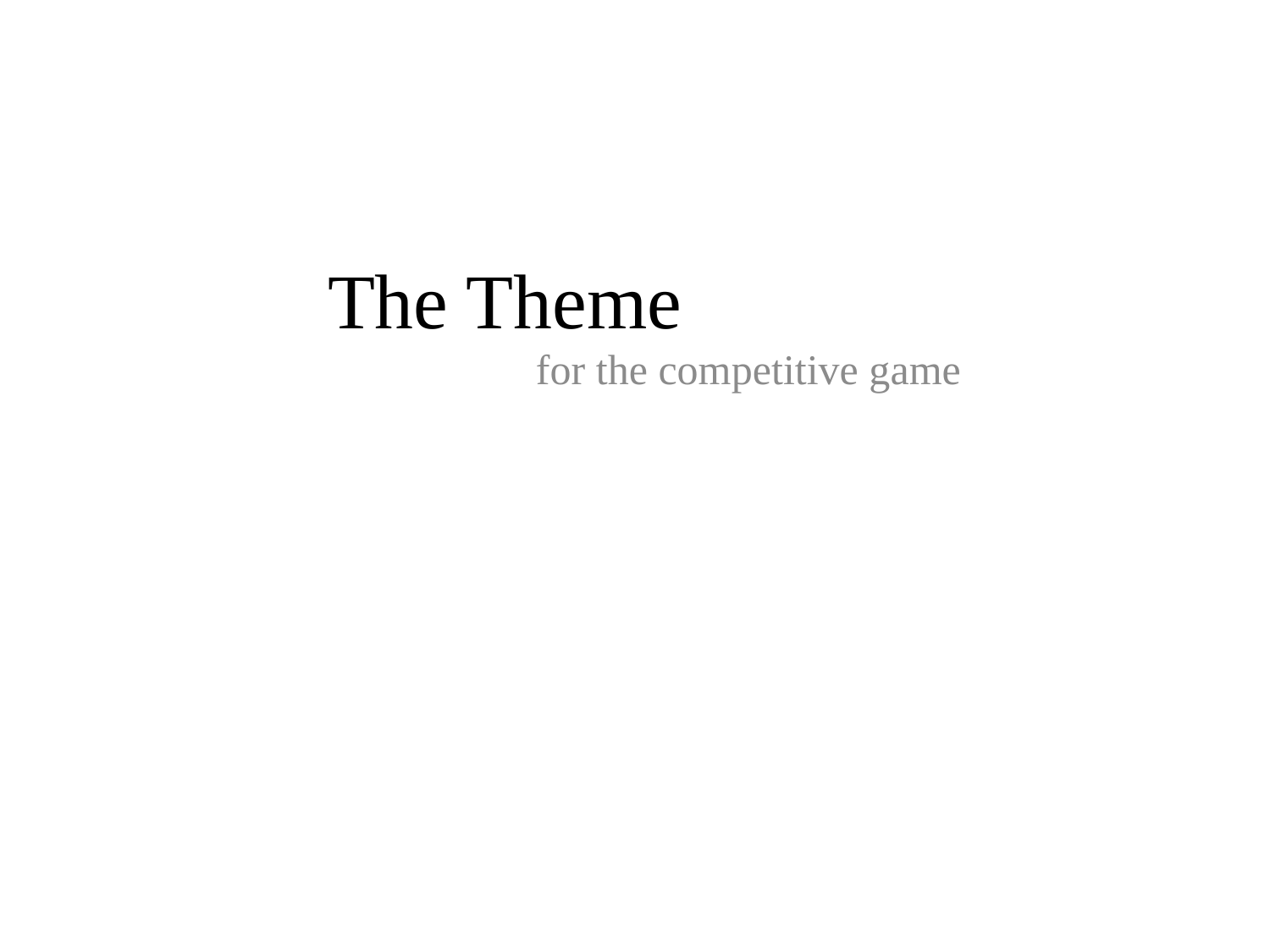

# The Theme
for the competitive game